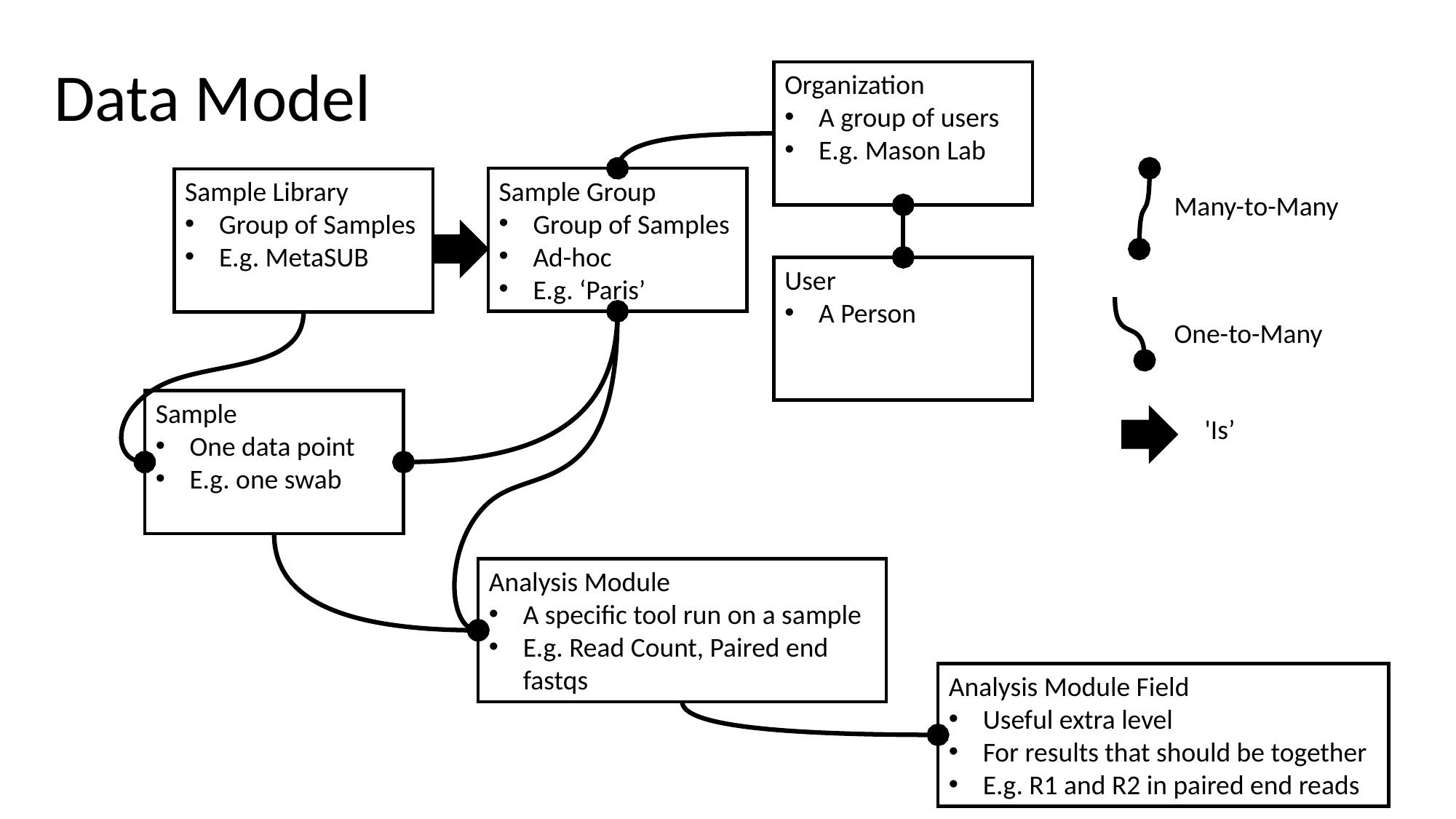

# Data Model
Organization
A group of users
E.g. Mason Lab
Sample Group
Group of Samples
Ad-hoc
E.g. ‘Paris’
Sample Library
Group of Samples
E.g. MetaSUB
Many-to-Many
One-to-Many

'Is’

User
A Person
Sample
One data point
E.g. one swab
Analysis Module
A specific tool run on a sample
E.g. Read Count, Paired end fastqs
Analysis Module Field
Useful extra level
For results that should be together
E.g. R1 and R2 in paired end reads